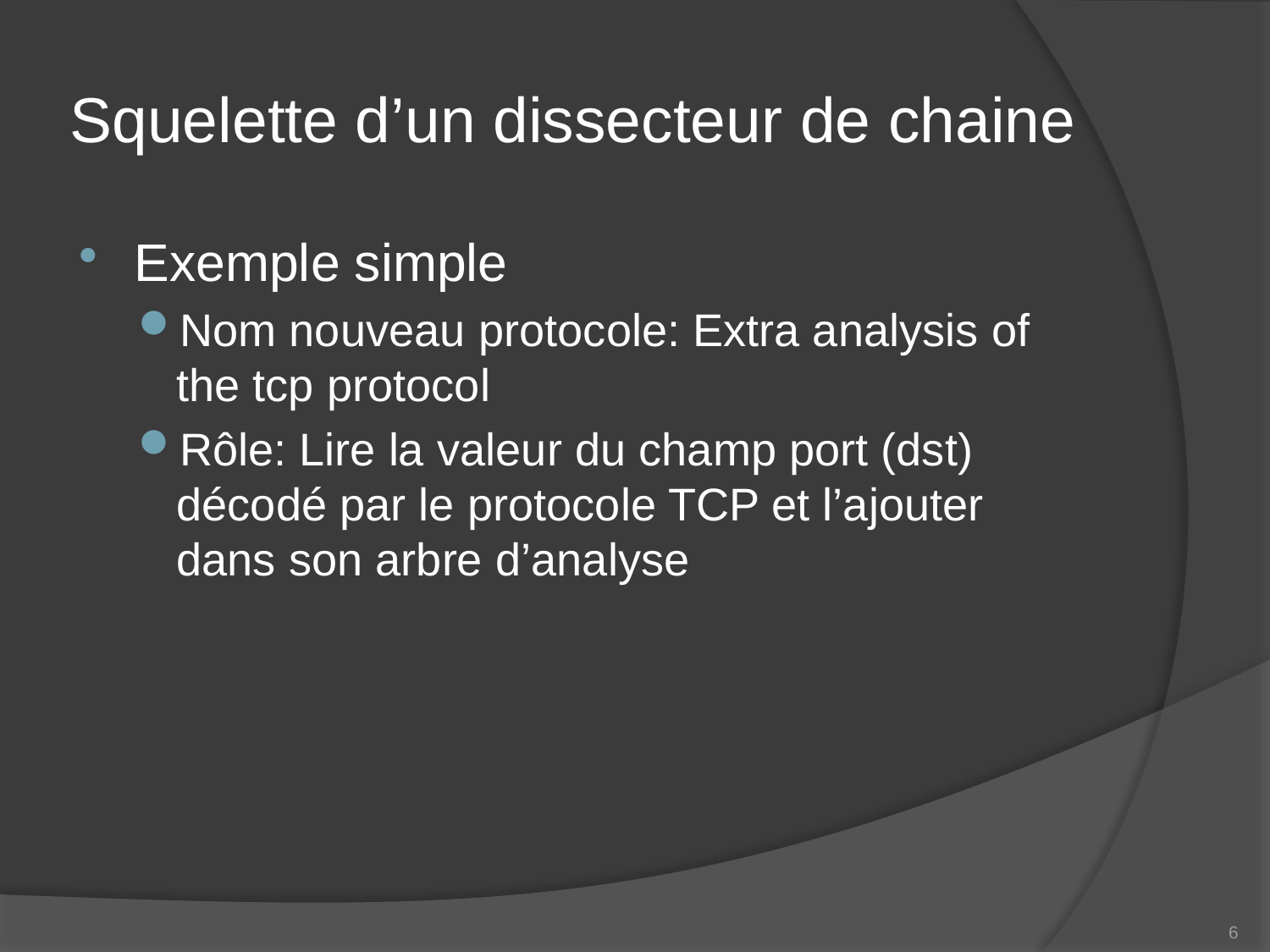

# Squelette d’un dissecteur de chaine
Exemple simple
Nom nouveau protocole: Extra analysis of the tcp protocol
Rôle: Lire la valeur du champ port (dst) décodé par le protocole TCP et l’ajouter dans son arbre d’analyse

6